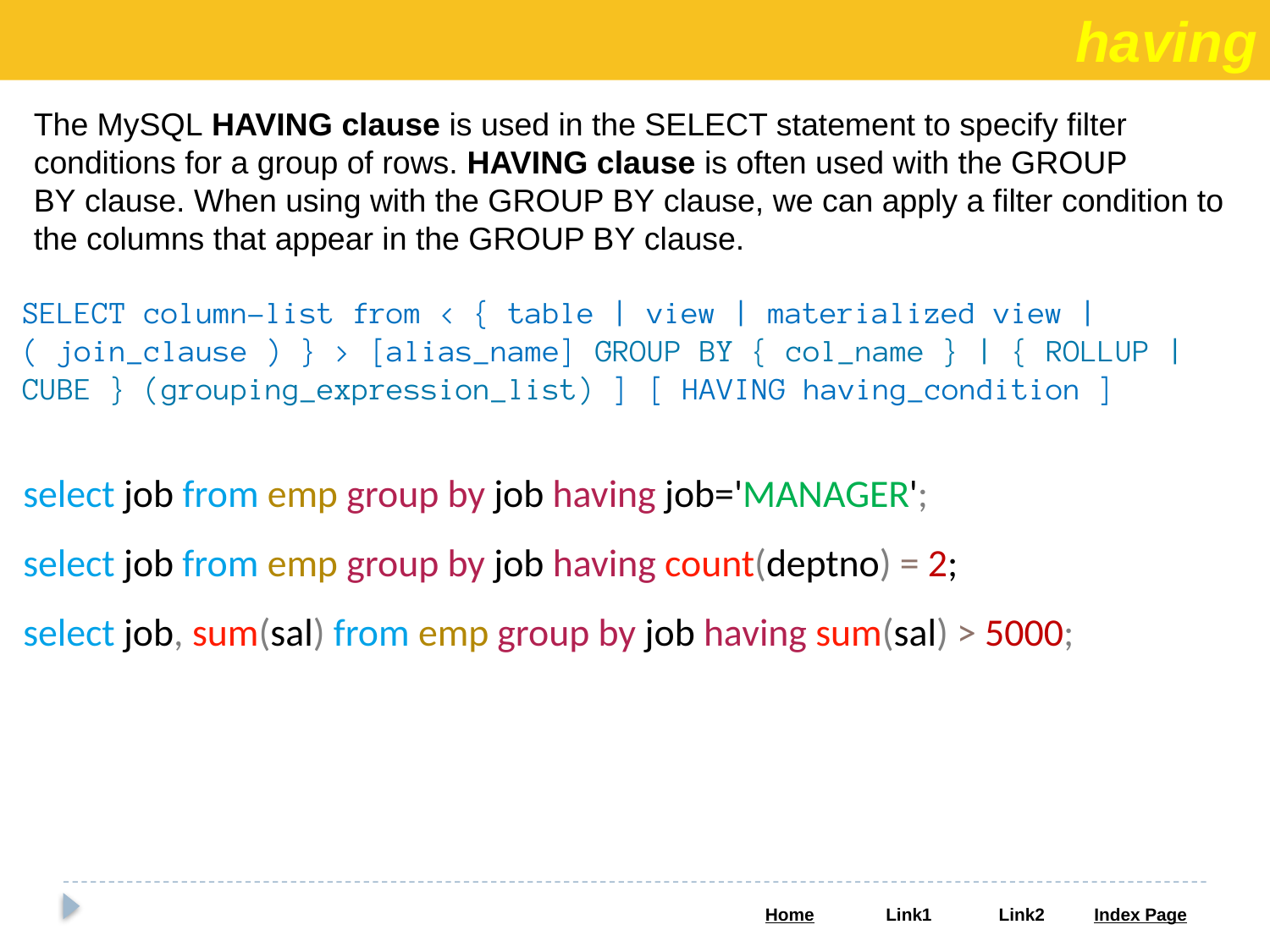

having
The MySQL HAVING clause is used in the SELECT statement to specify filter conditions for a group of rows. HAVING clause is often used with the GROUP BY clause. When using with the GROUP BY clause, we can apply a filter condition to the columns that appear in the GROUP BY clause.
SELECT column-list from < { table | view | materialized view | ( join_clause ) } > [alias_name] GROUP BY { col_name } | { ROLLUP | CUBE } (grouping_expression_list) ] [ HAVING having_condition ]
select job from emp group by job having job='MANAGER';
select job from emp group by job having count(deptno) = 2;
select job, sum(sal) from emp group by job having sum(sal) > 5000;